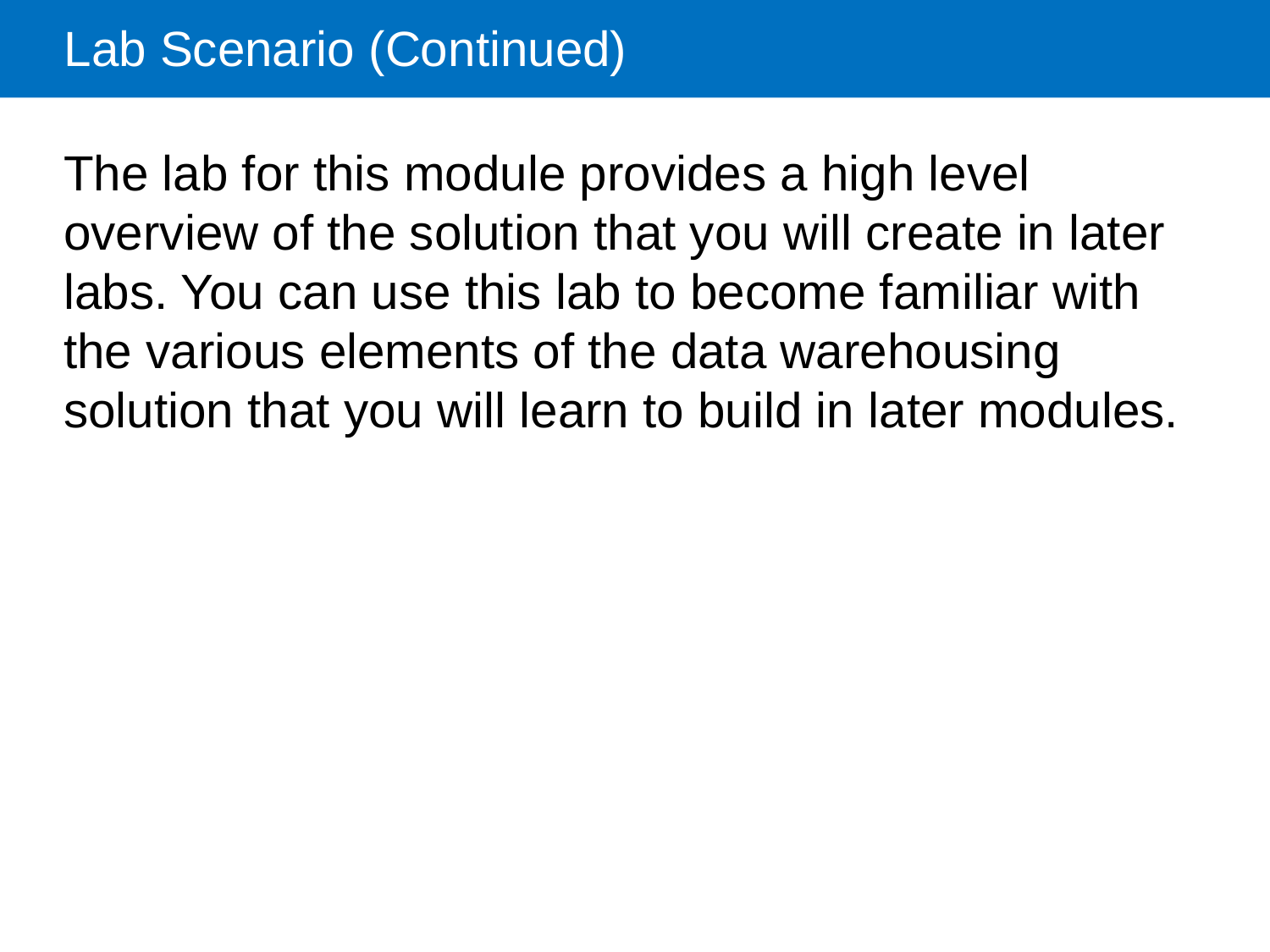

# Lab Scenario (Continued)
The lab for this module provides a high level overview of the solution that you will create in later labs. You can use this lab to become familiar with the various elements of the data warehousing solution that you will learn to build in later modules.